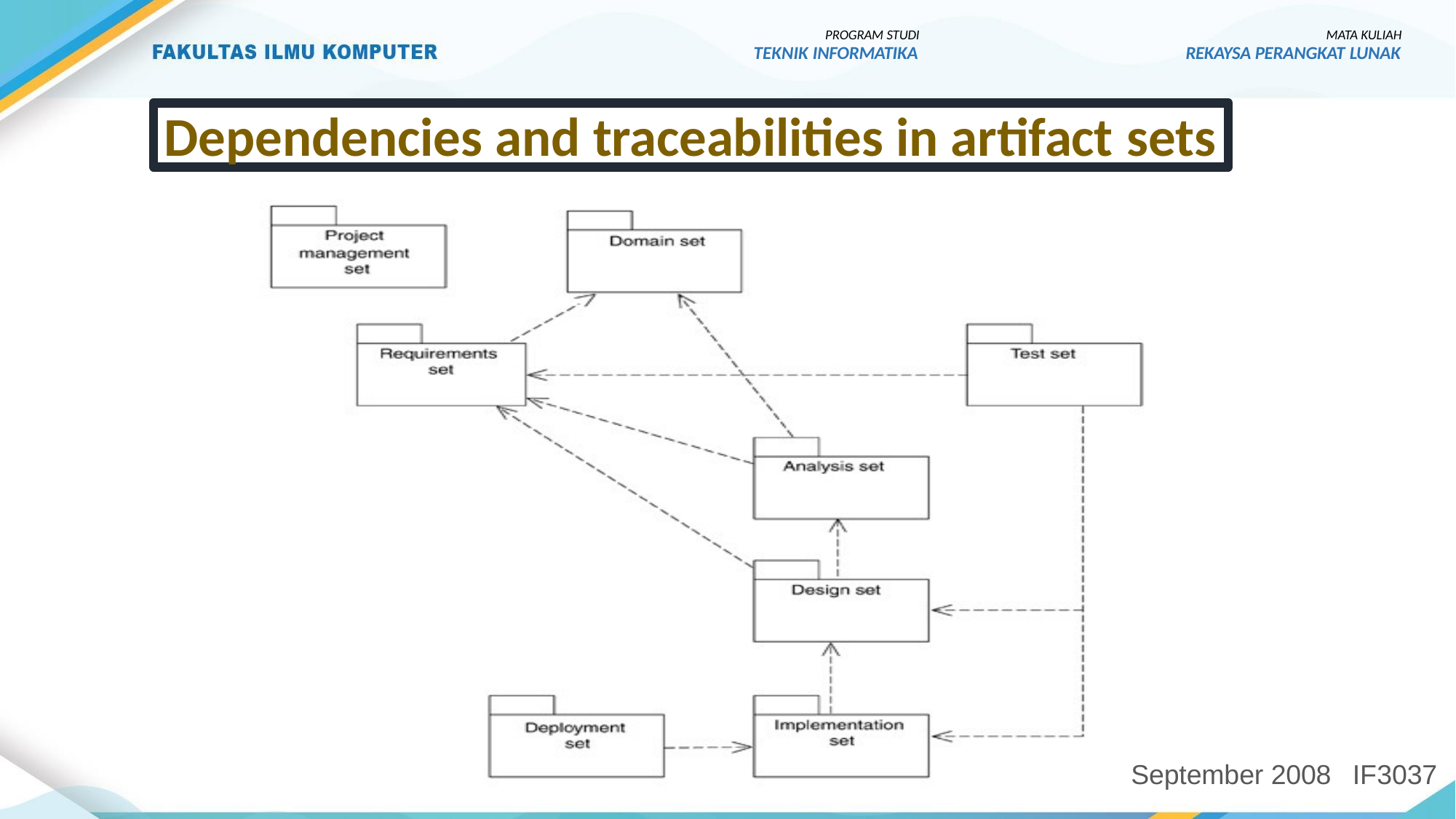

PROGRAM STUDI
TEKNIK INFORMATIKA
MATA KULIAH
REKAYSA PERANGKAT LUNAK
Dependencies and traceabilities in artifact sets

September 2008
IF3037